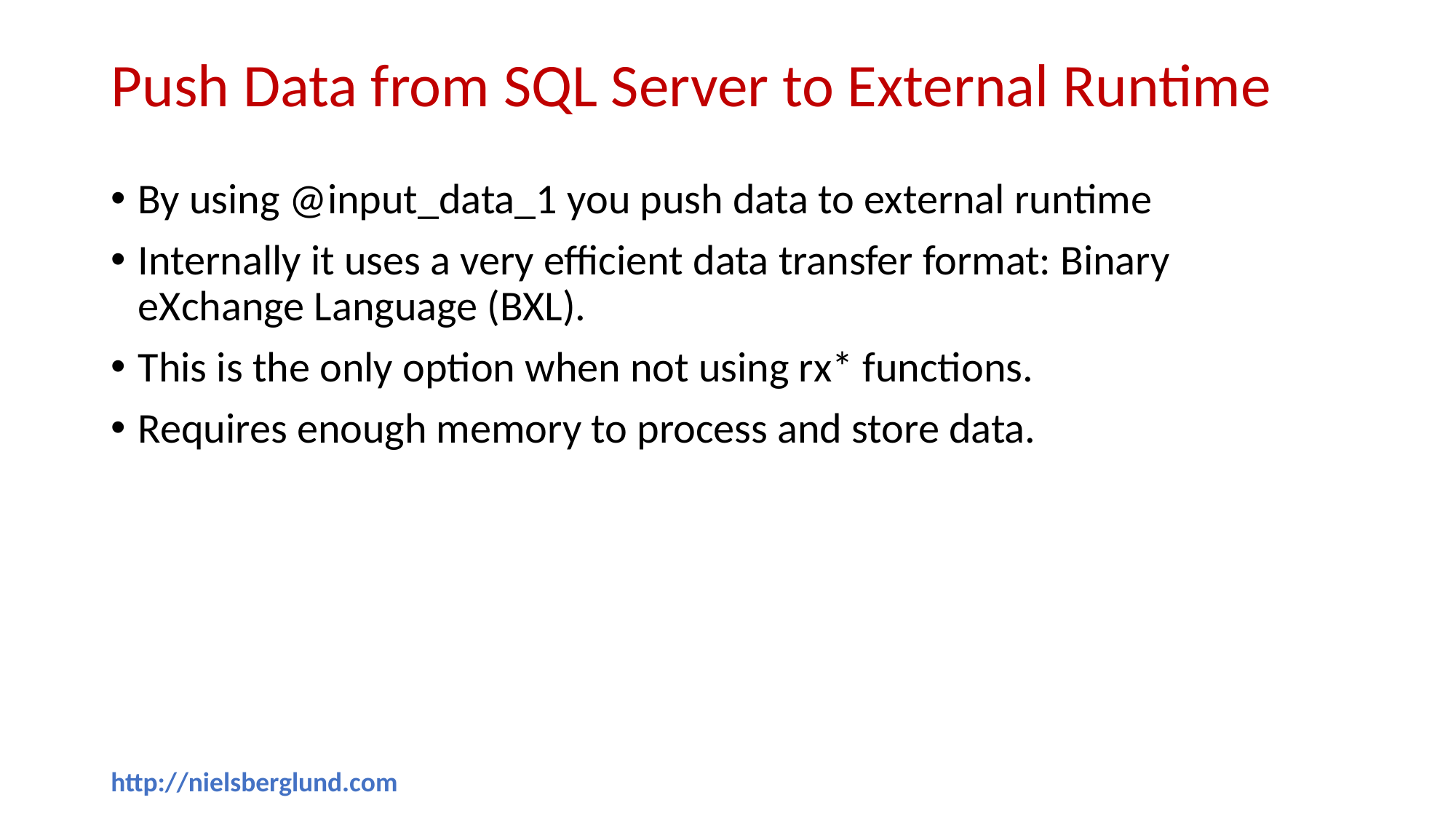

# Push Data from SQL Server to External Runtime
By using @input_data_1 you push data to external runtime
Internally it uses a very efficient data transfer format: Binary eXchange Language (BXL).
This is the only option when not using rx* functions.
Requires enough memory to process and store data.

http://nielsberglund.com